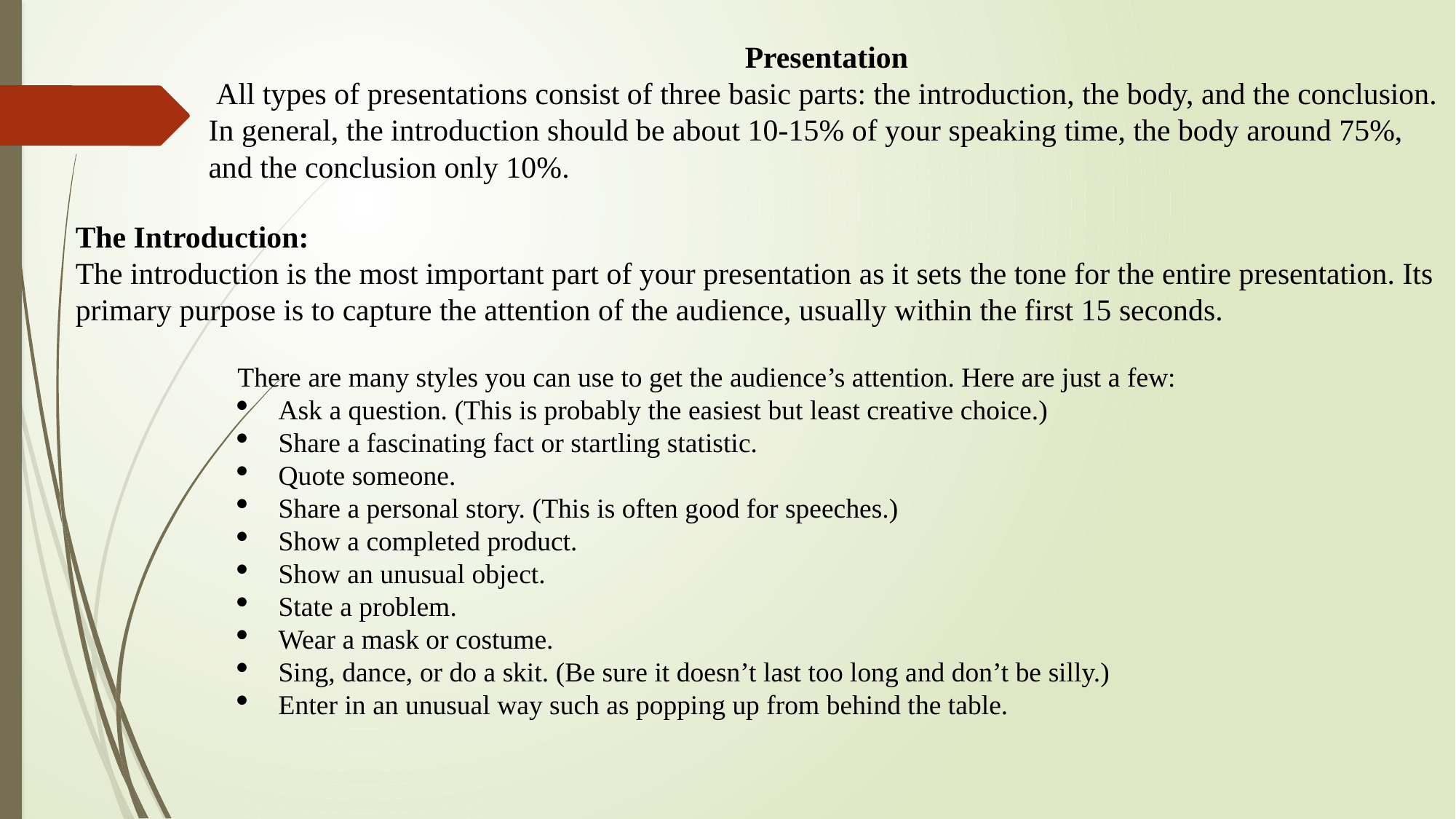

Presentation
 All types of presentations consist of three basic parts: the introduction, the body, and the conclusion. In general, the introduction should be about 10-15% of your speaking time, the body around 75%, and the conclusion only 10%.
The Introduction:
The introduction is the most important part of your presentation as it sets the tone for the entire presentation. Its primary purpose is to capture the attention of the audience, usually within the first 15 seconds.
There are many styles you can use to get the audience’s attention. Here are just a few:
Ask a question. (This is probably the easiest but least creative choice.)
Share a fascinating fact or startling statistic.
Quote someone.
Share a personal story. (This is often good for speeches.)
Show a completed product.
Show an unusual object.
State a problem.
Wear a mask or costume.
Sing, dance, or do a skit. (Be sure it doesn’t last too long and don’t be silly.)
Enter in an unusual way such as popping up from behind the table.